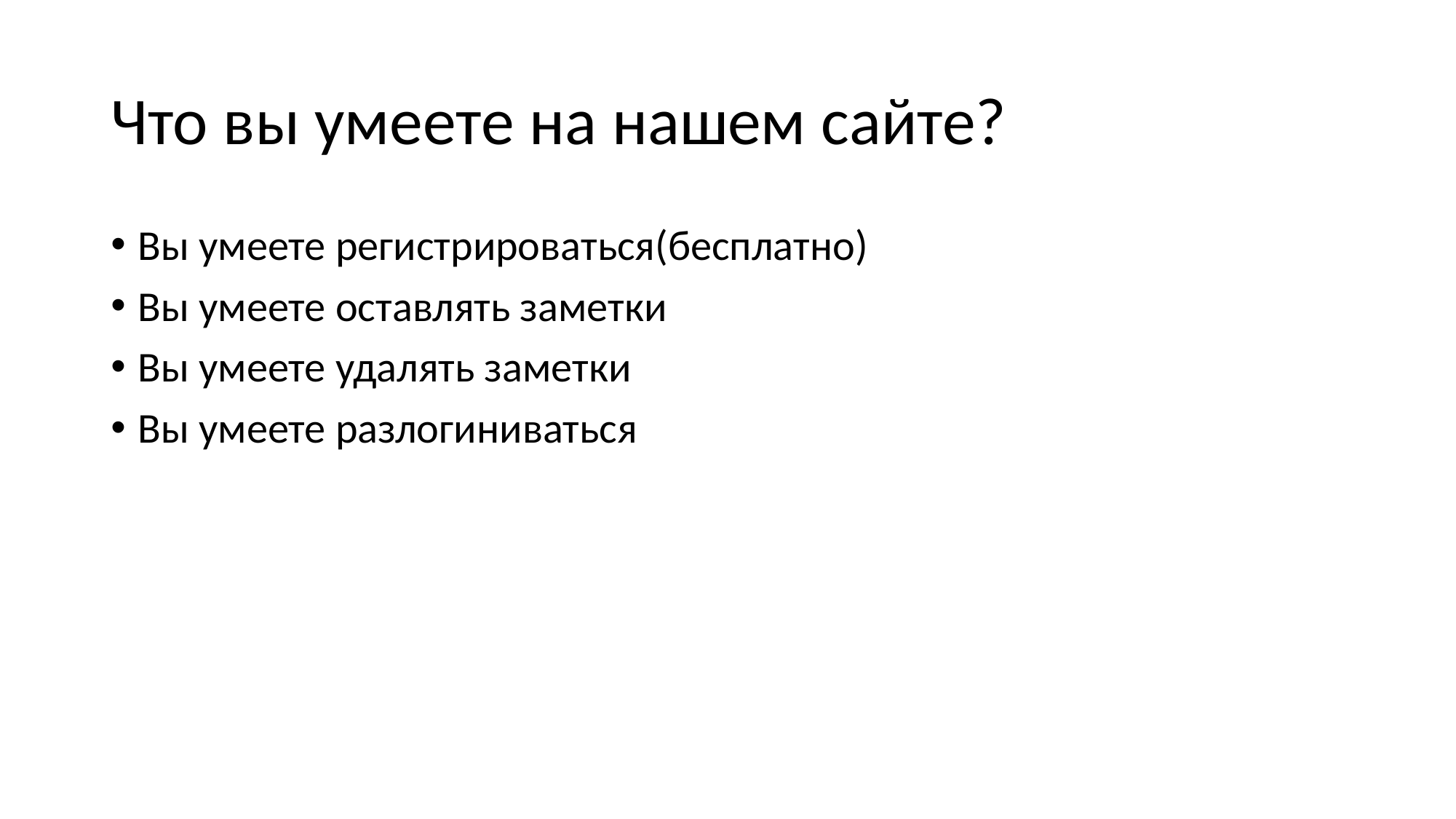

# Что вы умеете на нашем сайте?
Вы умеете регистрироваться(бесплатно)
Вы умеете оставлять заметки
Вы умеете удалять заметки
Вы умеете разлогиниваться